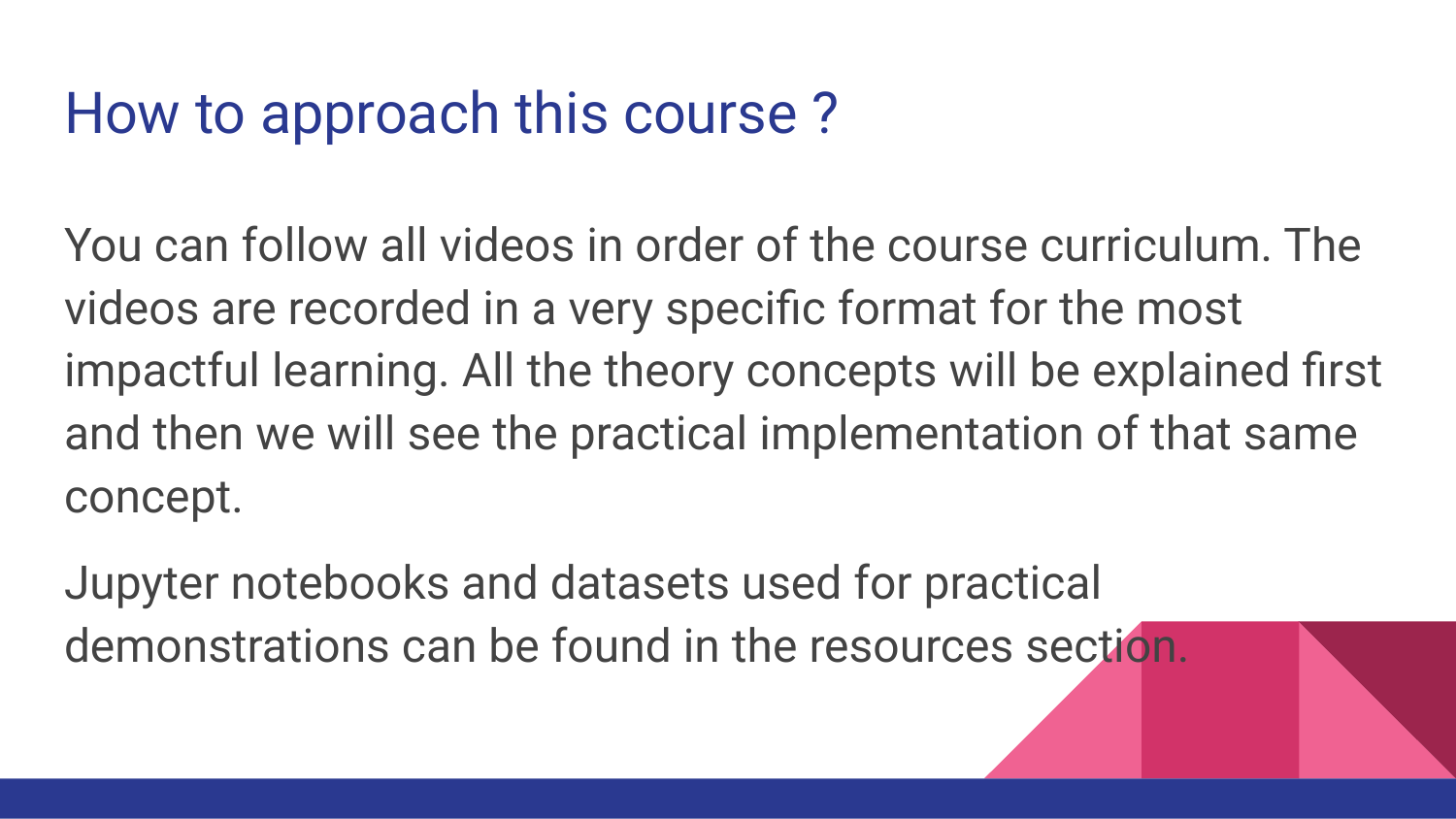

# How to approach this course ?
You can follow all videos in order of the course curriculum. The videos are recorded in a very specific format for the most impactful learning. All the theory concepts will be explained first and then we will see the practical implementation of that same concept.
Jupyter notebooks and datasets used for practical demonstrations can be found in the resources section.